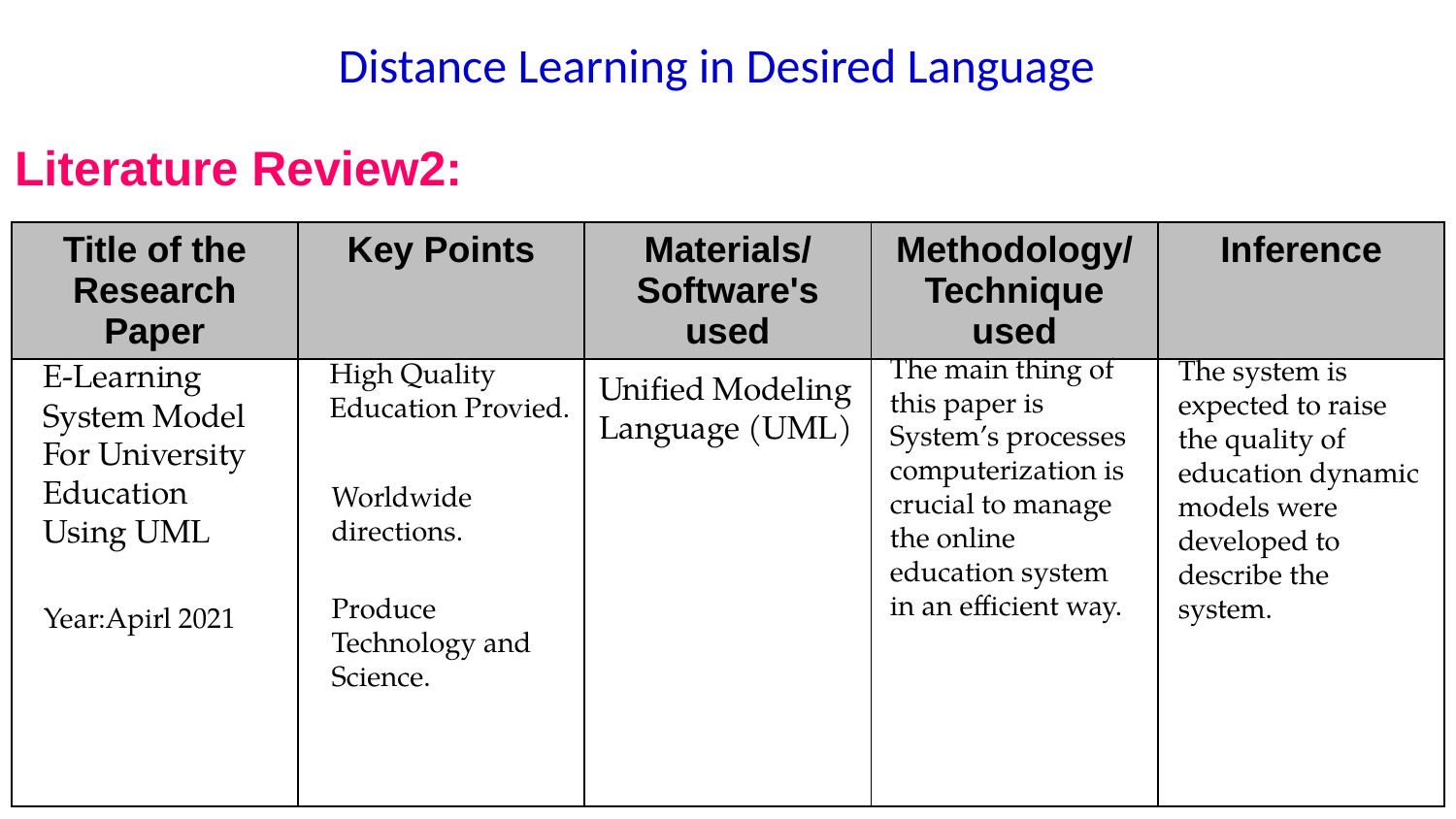

Distance Learning in Desired Language

Literature Review2:

| Title of the Research Paper | Key Points | Materials/ Software's used | Methodology/ Technique used | Inference |
| --- | --- | --- | --- | --- |
|  |  |  |  |  |
The main thing of this paper is System’s processes computerization is crucial to manage the online education system in an efficient way.
The system is expected to raise the quality of education dynamic models were developed to describe the system.
E-Learning System Model For University Education Using UML
High Quality Education Provied.
Unified Modeling Language (UML)
Worldwide directions.
Produce Technology and Science.
Year:Apirl 2021
4